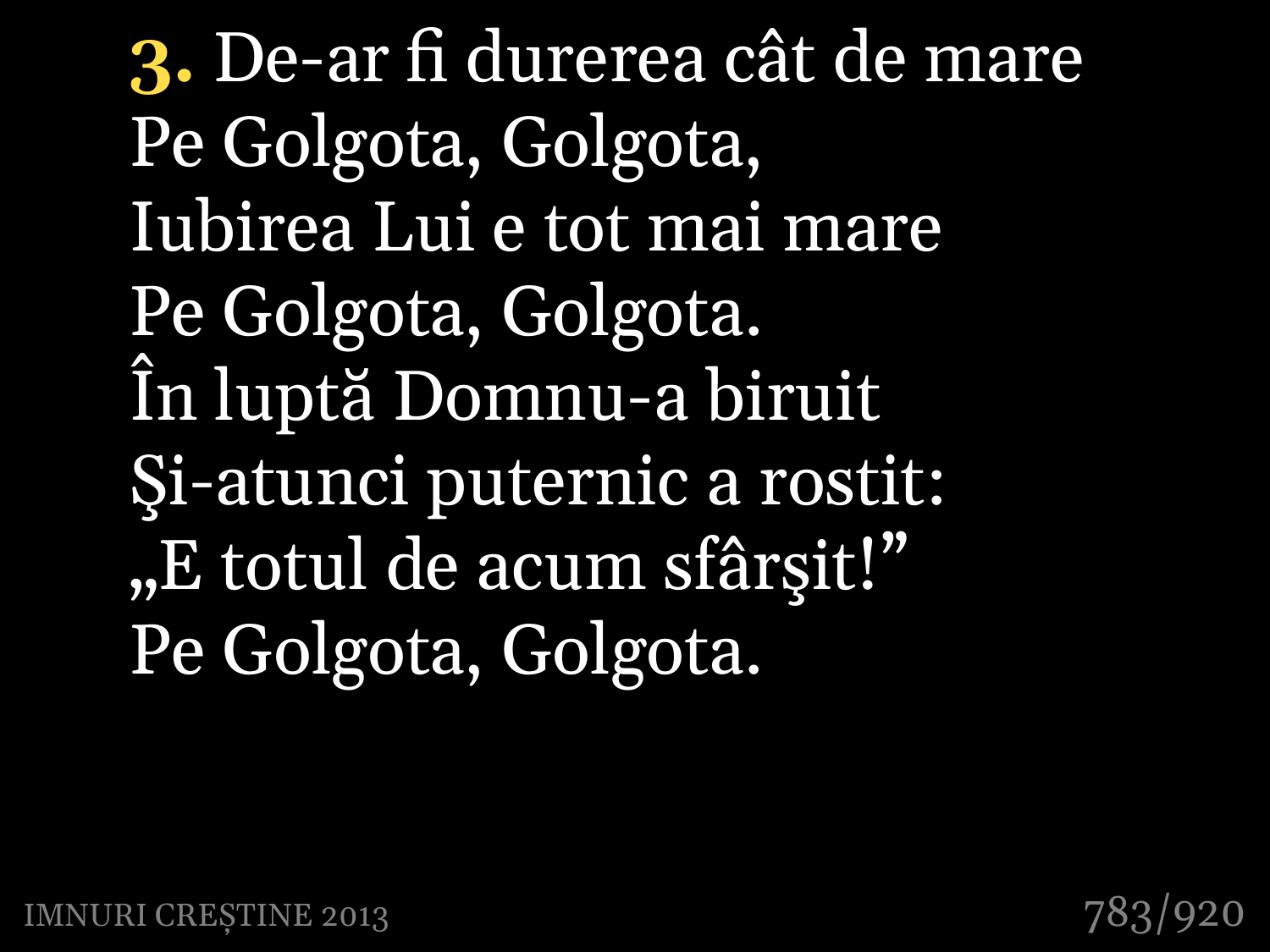

3. De-ar fi durerea cât de mare
Pe Golgota, Golgota,
Iubirea Lui e tot mai mare
Pe Golgota, Golgota.
În luptă Domnu-a biruit
Şi-atunci puternic a rostit:
„E totul de acum sfârşit!”
Pe Golgota, Golgota.
783/920
IMNURI CREȘTINE 2013